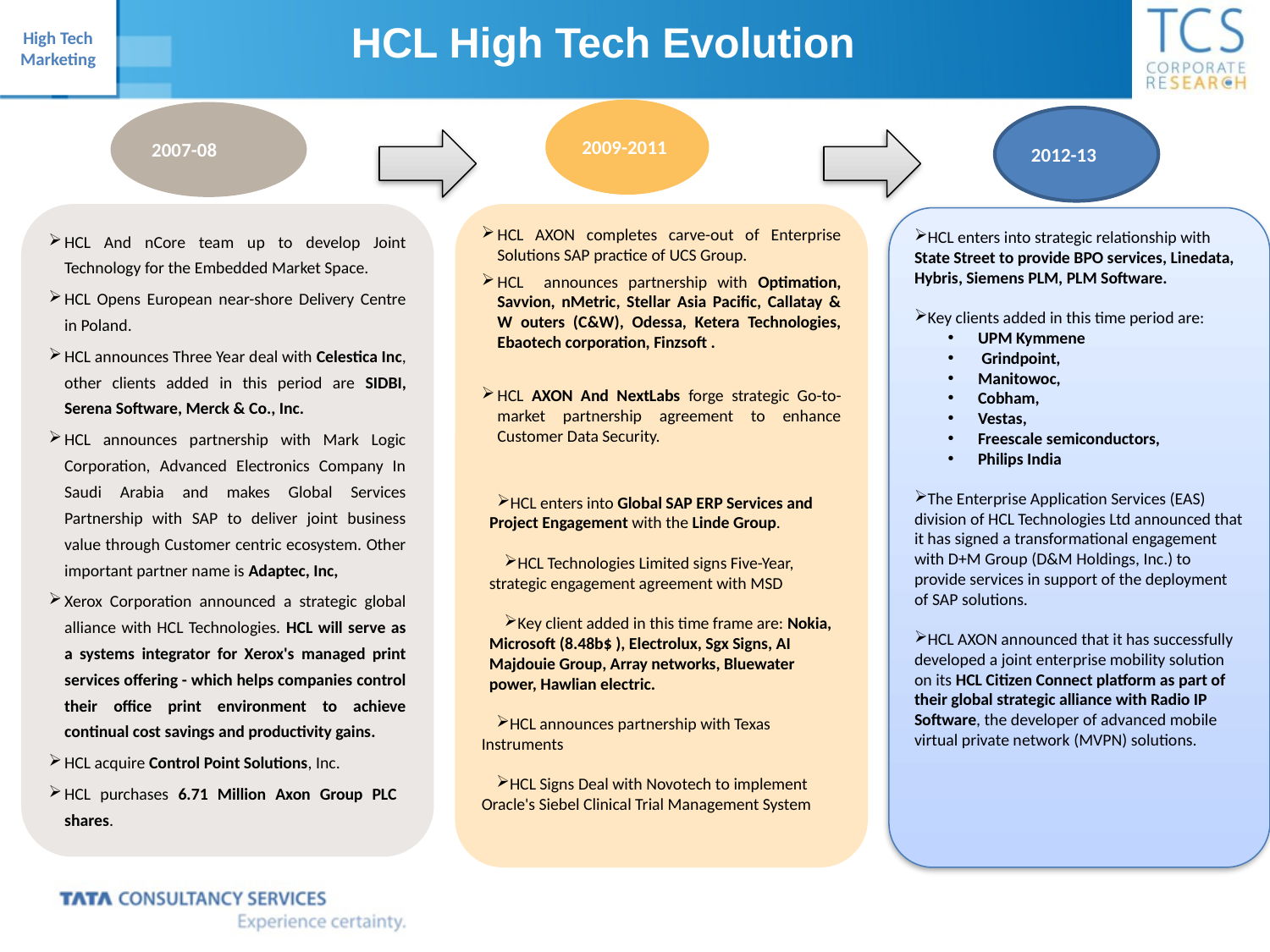

HCL High Tech Evolution
2009-2011
2007-08
2012-13

HCL And nCore team up to develop Joint Technology for the Embedded Market Space.
HCL Opens European near-shore Delivery Centre in Poland.
HCL announces Three Year deal with Celestica Inc, other clients added in this period are SIDBI, Serena Software, Merck & Co., Inc.
HCL announces partnership with Mark Logic Corporation, Advanced Electronics Company In Saudi Arabia and makes Global Services Partnership with SAP to deliver joint business value through Customer centric ecosystem. Other important partner name is Adaptec, Inc,
Xerox Corporation announced a strategic global alliance with HCL Technologies. HCL will serve as a systems integrator for Xerox's managed print services offering - which helps companies control their office print environment to achieve continual cost savings and productivity gains.
HCL acquire Control Point Solutions, Inc.
HCL purchases 6.71 Million Axon Group PLC  shares.
HCL AXON completes carve-out of Enterprise Solutions SAP practice of UCS Group.
HCL  announces partnership with Optimation, Savvion, nMetric, Stellar Asia Pacific, Callatay & W outers (C&W), Odessa, Ketera Technologies, Ebaotech corporation, Finzsoft .

HCL AXON And NextLabs forge strategic Go-to-market partnership agreement to enhance Customer Data Security.

HCL enters into Global SAP ERP Services and Project Engagement with the Linde Group.

HCL Technologies Limited signs Five-Year, strategic engagement agreement with MSD

Key client added in this time frame are: Nokia, Microsoft (8.48b$ ), Electrolux, Sgx Signs, AI Majdouie Group, Array networks, Bluewater power, Hawlian electric.

HCL announces partnership with Texas Instruments

HCL Signs Deal with Novotech to implement Oracle's Siebel Clinical Trial Management System

HCL enters into strategic relationship with State Street to provide BPO services, Linedata, Hybris, Siemens PLM, PLM Software.

Key clients added in this time period are:
UPM Kymmene
 Grindpoint,
Manitowoc,
Cobham,
Vestas,
Freescale semiconductors,
Philips India

The Enterprise Application Services (EAS) division of HCL Technologies Ltd announced that it has signed a transformational engagement with D+M Group (D&M Holdings, Inc.) to provide services in support of the deployment of SAP solutions.

HCL AXON announced that it has successfully developed a joint enterprise mobility solution on its HCL Citizen Connect platform as part of their global strategic alliance with Radio IP Software, the developer of advanced mobile virtual private network (MVPN) solutions.